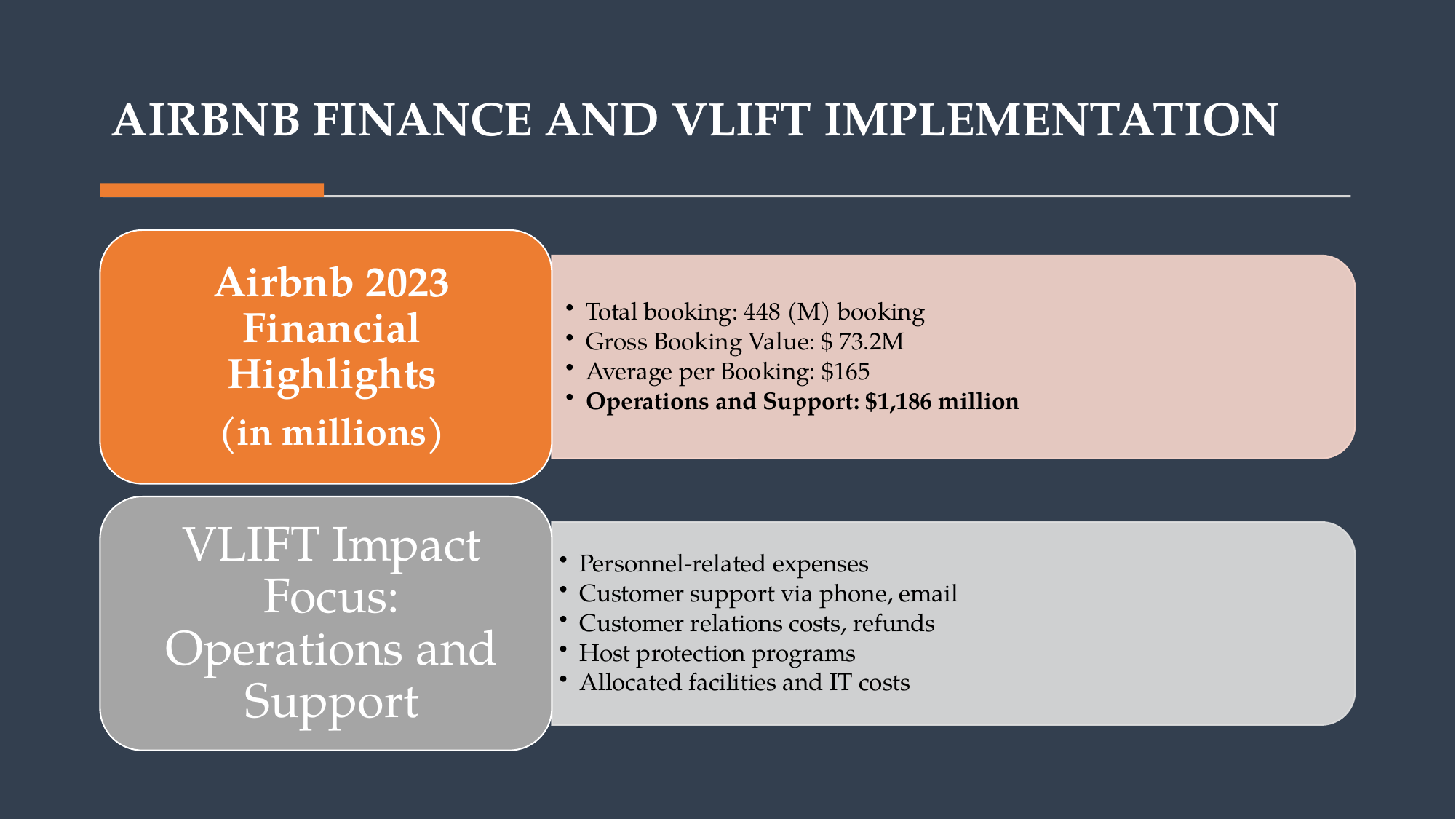

# AIRBNB FINANCE AND VLIFT IMPLEMENTATION

Total booking: 448 (M) booking
Gross Booking Value: $ 73.2M
Average per Booking: $165
Operations and Support: $1,186 million
Airbnb 2023 Financial Highlights
(in millions)
Personnel-related expenses
Customer support via phone, email
Customer relations costs, refunds
Host protection programs
Allocated facilities and IT costs
VLIFT Impact Focus: Operations and Support